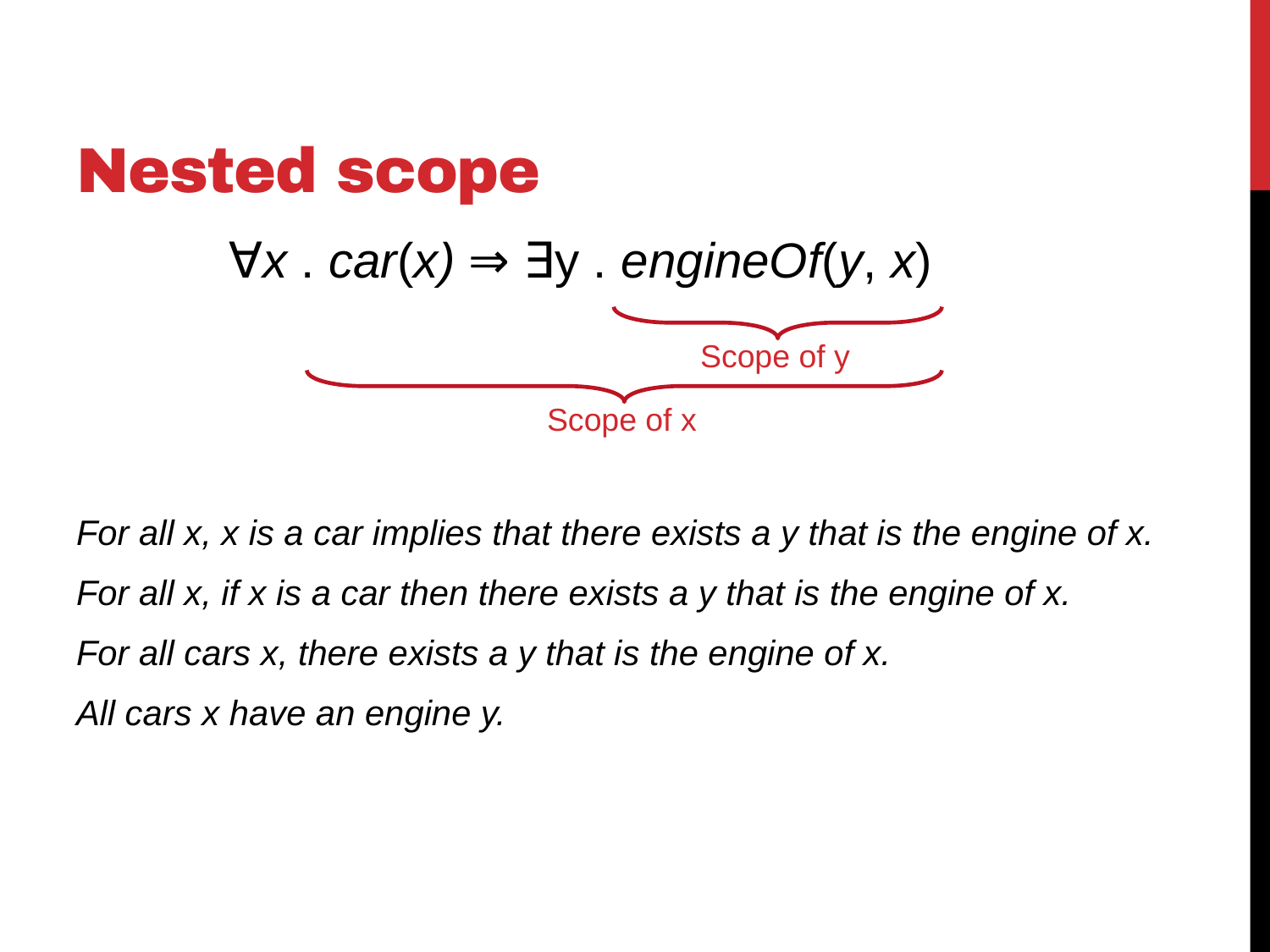

# Nested scope

∀x . car(x) ⇒ ∃y . engineOf(y, x)
Scope of y
Scope of x
For all x, x is a car implies that there exists a y that is the engine of x.
For all x, if x is a car then there exists a y that is the engine of x.
For all cars x, there exists a y that is the engine of x.
All cars x have an engine y.